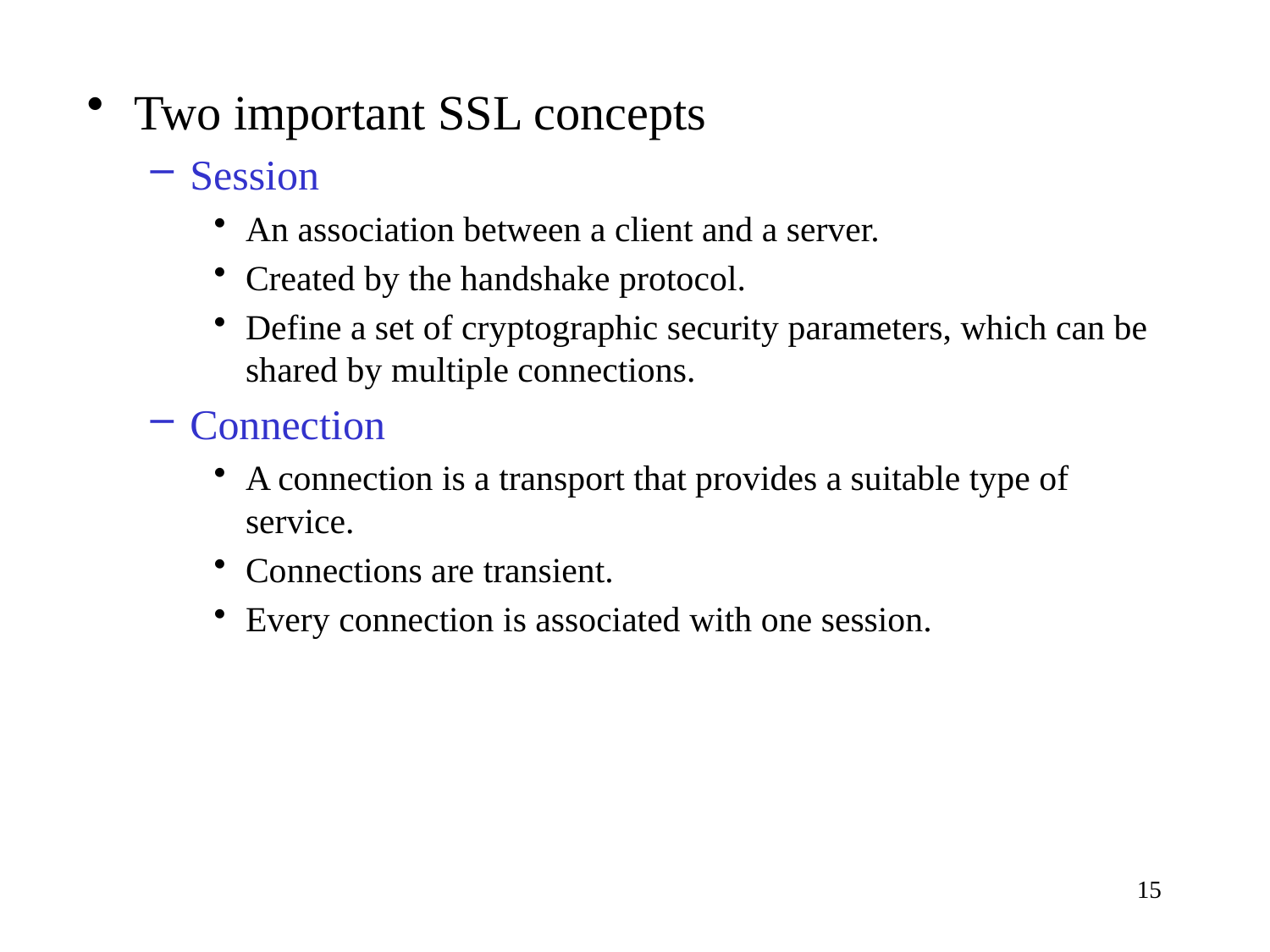

Two important SSL concepts
Session
An association between a client and a server.
Created by the handshake protocol.
Define a set of cryptographic security parameters, which can be shared by multiple connections.
Connection
A connection is a transport that provides a suitable type of service.
Connections are transient.
Every connection is associated with one session.

15